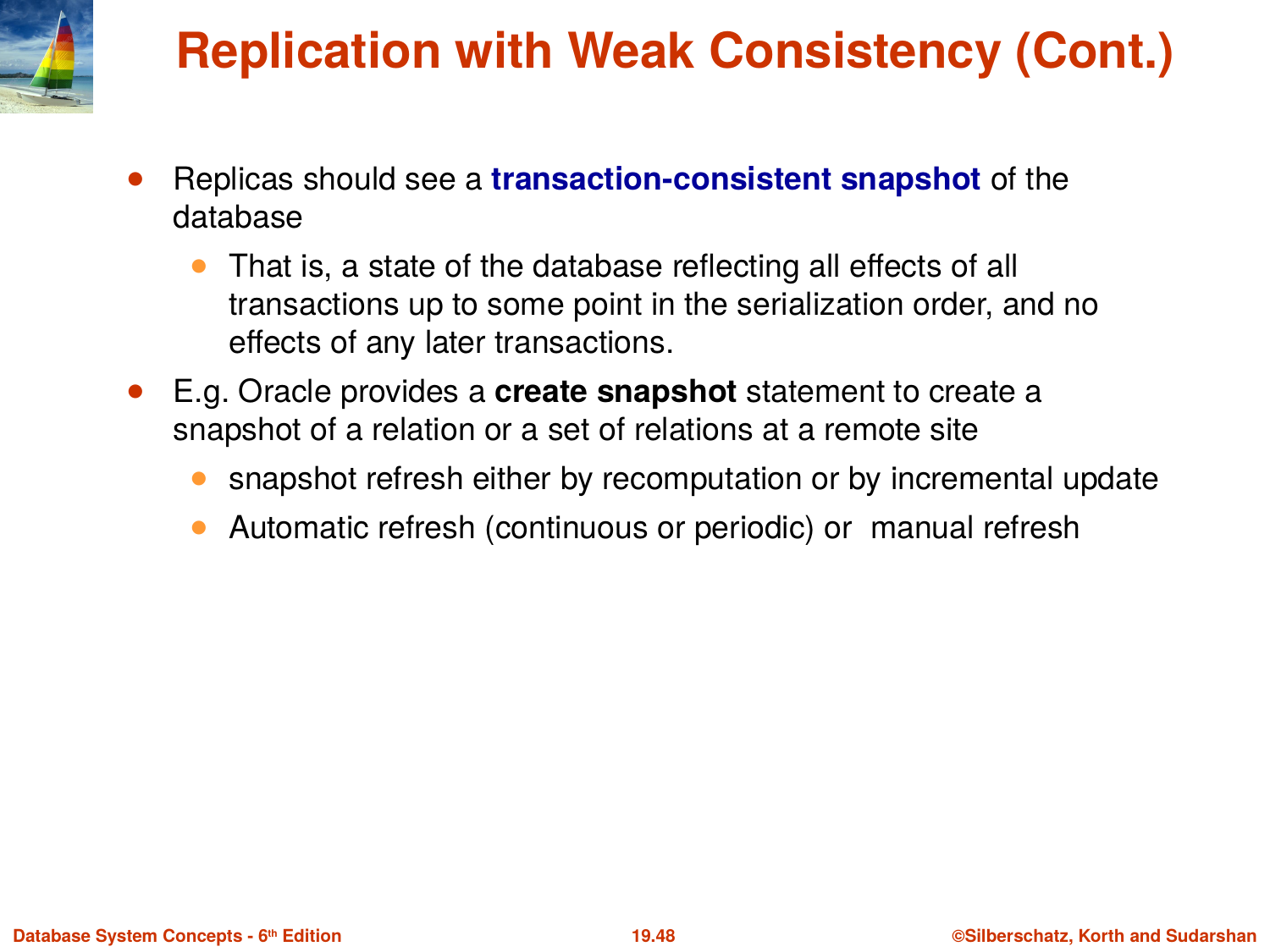

# Replication with Weak Consistency (Cont.)
Replicas should see a transaction-consistent snapshot of the database
That is, a state of the database reflecting all effects of all transactions up to some point in the serialization order, and no effects of any later transactions.
E.g. Oracle provides a create snapshot statement to create a snapshot of a relation or a set of relations at a remote site
snapshot refresh either by recomputation or by incremental update
Automatic refresh (continuous or periodic) or  manual refresh